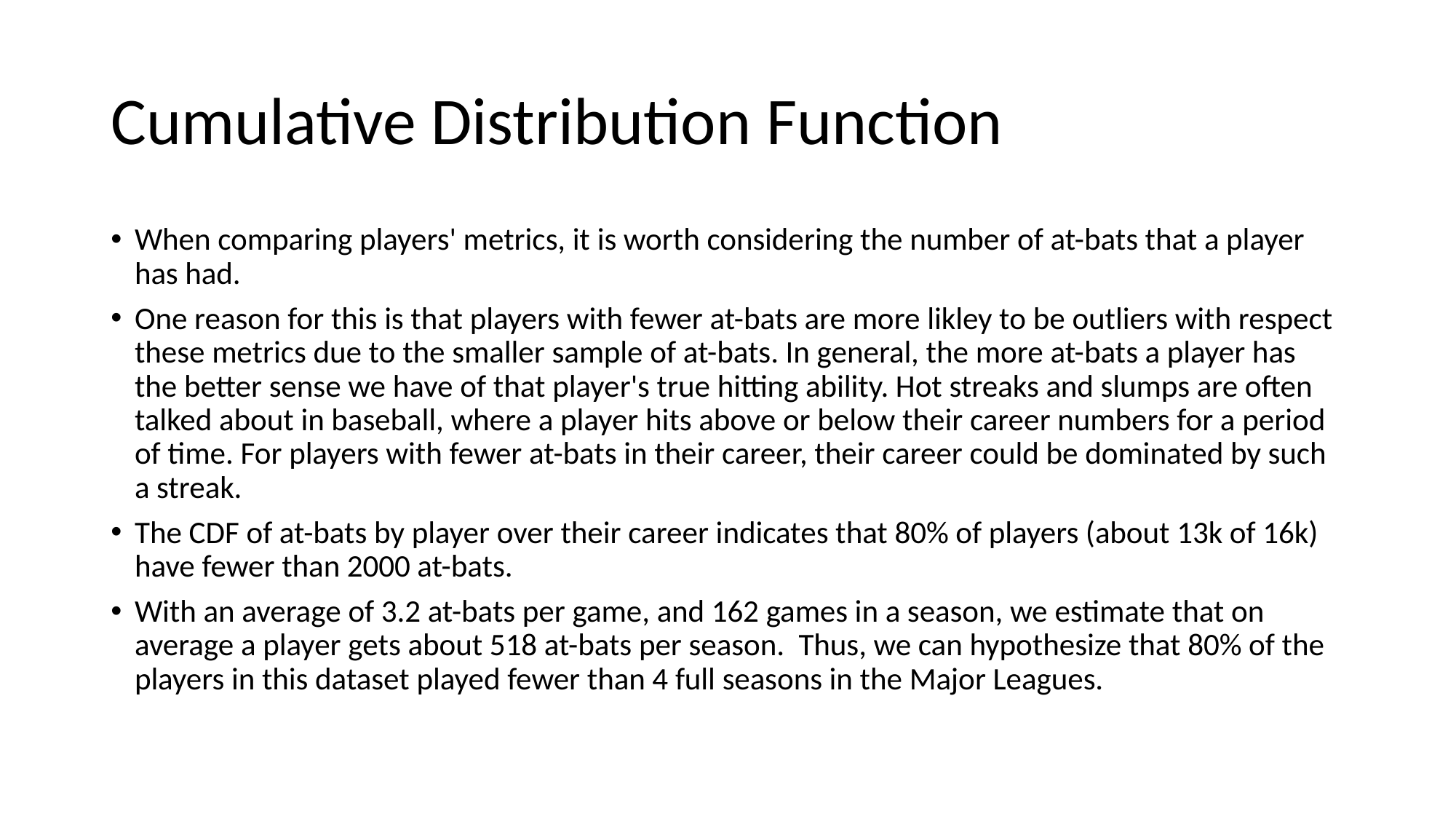

# Cumulative Distribution Function
When comparing players' metrics, it is worth considering the number of at-bats that a player has had.
One reason for this is that players with fewer at-bats are more likley to be outliers with respect these metrics due to the smaller sample of at-bats. In general, the more at-bats a player has the better sense we have of that player's true hitting ability. Hot streaks and slumps are often talked about in baseball, where a player hits above or below their career numbers for a period of time. For players with fewer at-bats in their career, their career could be dominated by such a streak.
The CDF of at-bats by player over their career indicates that 80% of players (about 13k of 16k) have fewer than 2000 at-bats.
With an average of 3.2 at-bats per game, and 162 games in a season, we estimate that on average a player gets about 518 at-bats per season.  Thus, we can hypothesize that 80% of the players in this dataset played fewer than 4 full seasons in the Major Leagues.